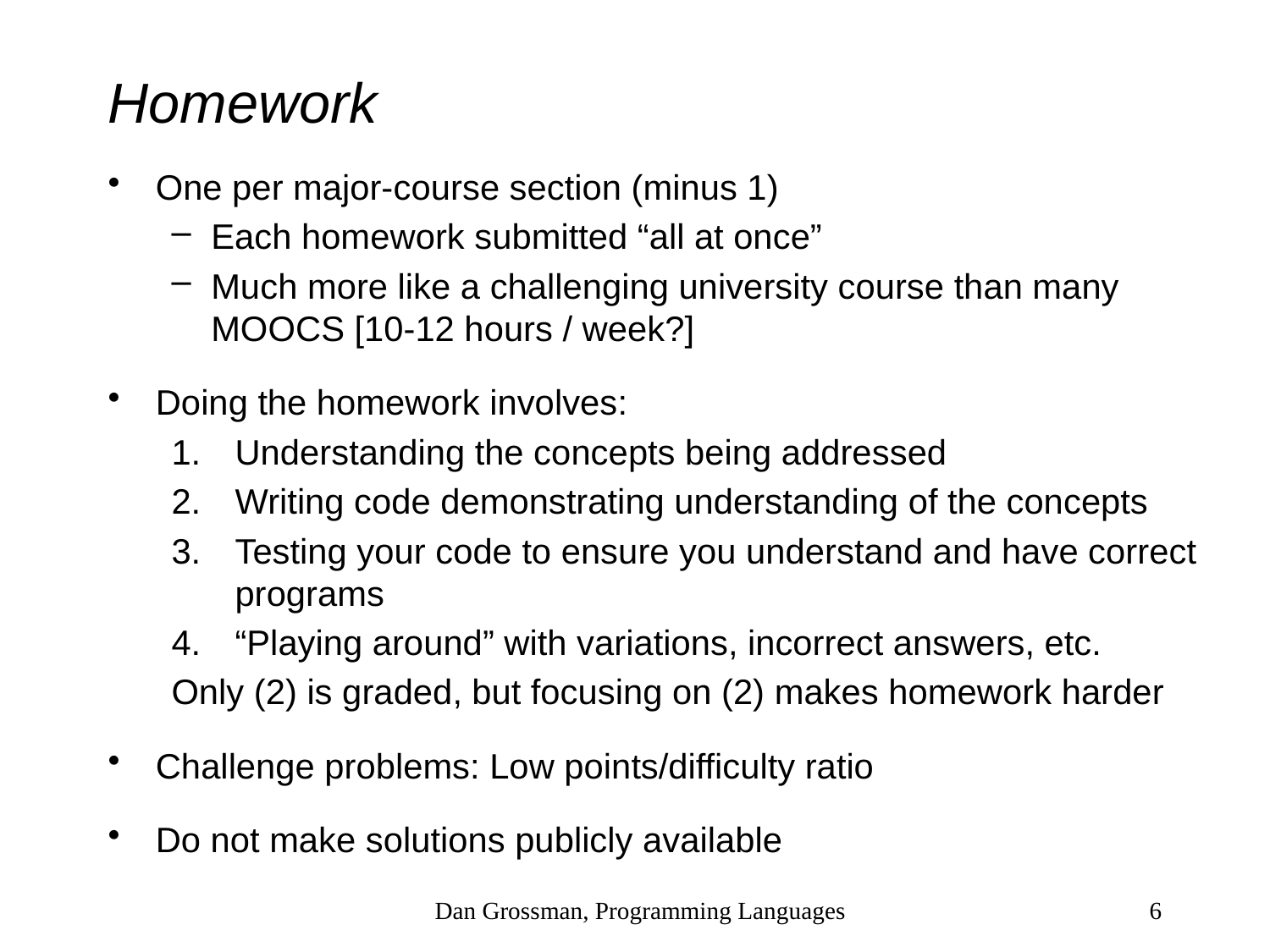

# Homework
One per major-course section (minus 1)
Each homework submitted “all at once”
Much more like a challenging university course than many MOOCS [10-12 hours / week?]

Doing the homework involves:
Understanding the concepts being addressed
Writing code demonstrating understanding of the concepts
Testing your code to ensure you understand and have correct programs
“Playing around” with variations, incorrect answers, etc.
Only (2) is graded, but focusing on (2) makes homework harder

Challenge problems: Low points/difficulty ratio

Do not make solutions publicly available

Dan Grossman, Programming Languages
6